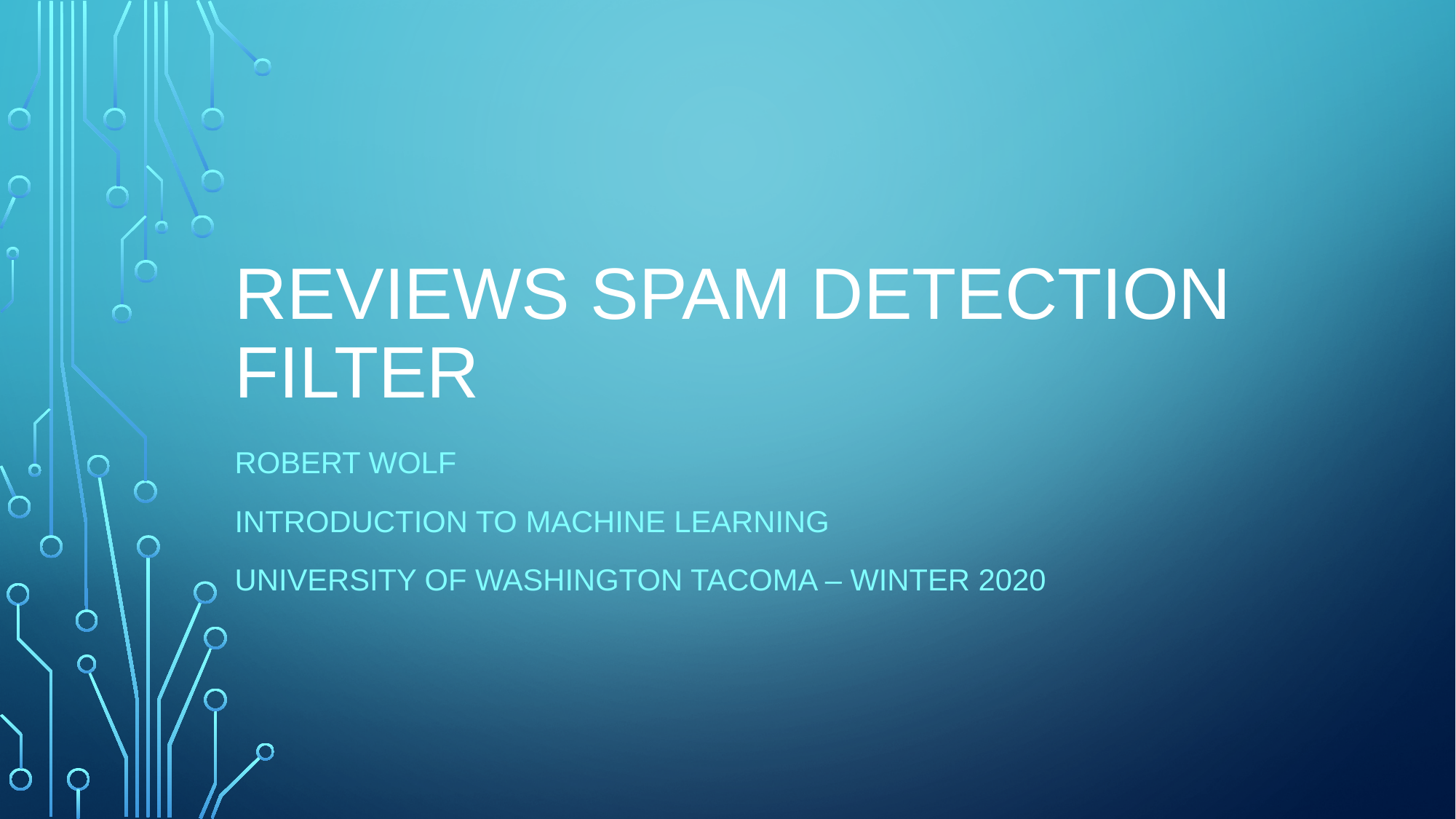

# Reviews Spam detection filter
Robert Wolf
Introduction to machine learning
University of Washington Tacoma – winter 2020